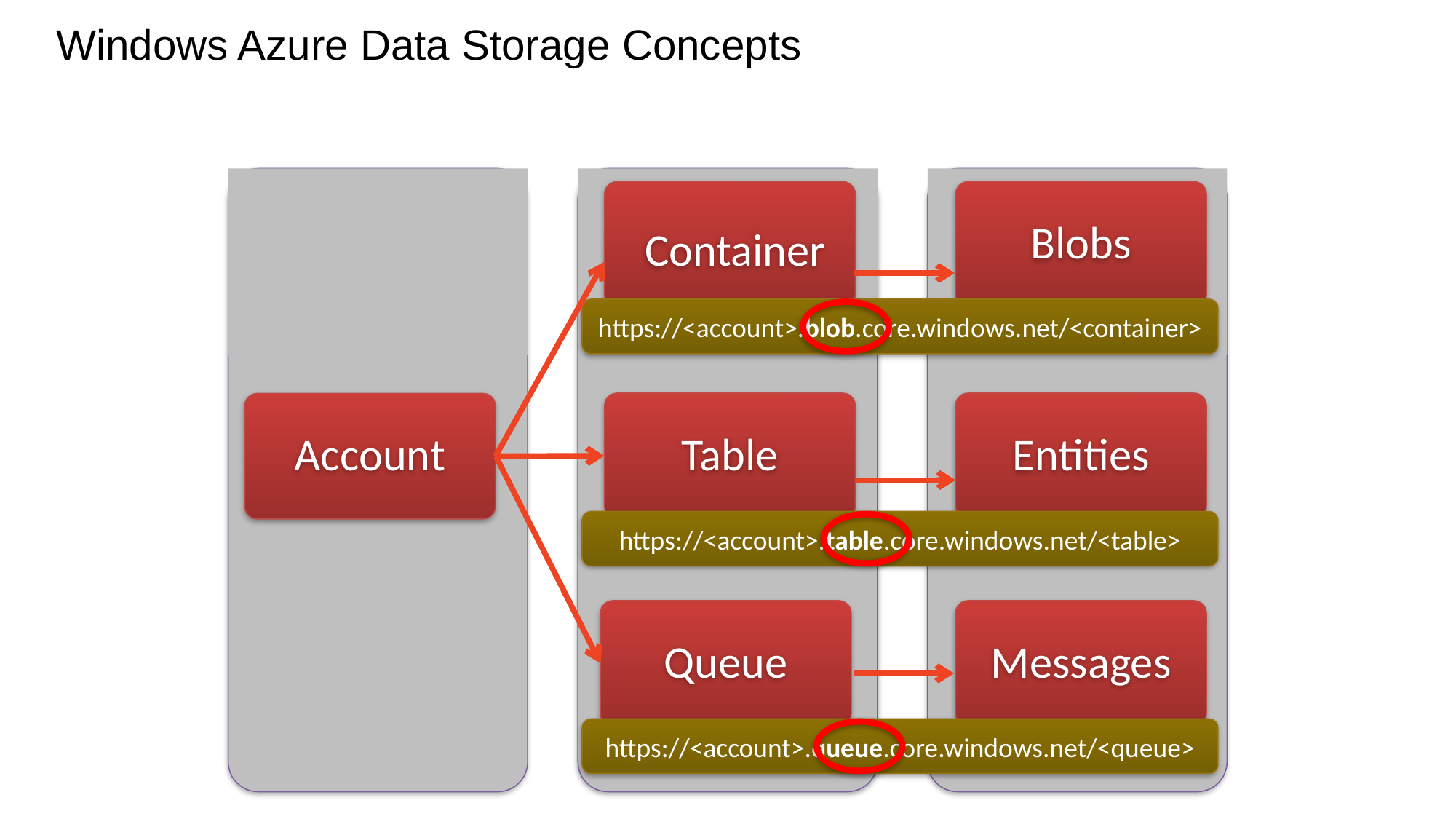

# Windows Azure Data Storage Concepts

 Container

Blobs
https://<account>.blob.core.windows.net/<container>

Table

Entities

Account
https://<account>.table.core.windows.net/<table>

Queue

Messages
https://<account>.queue.core.windows.net/<queue>